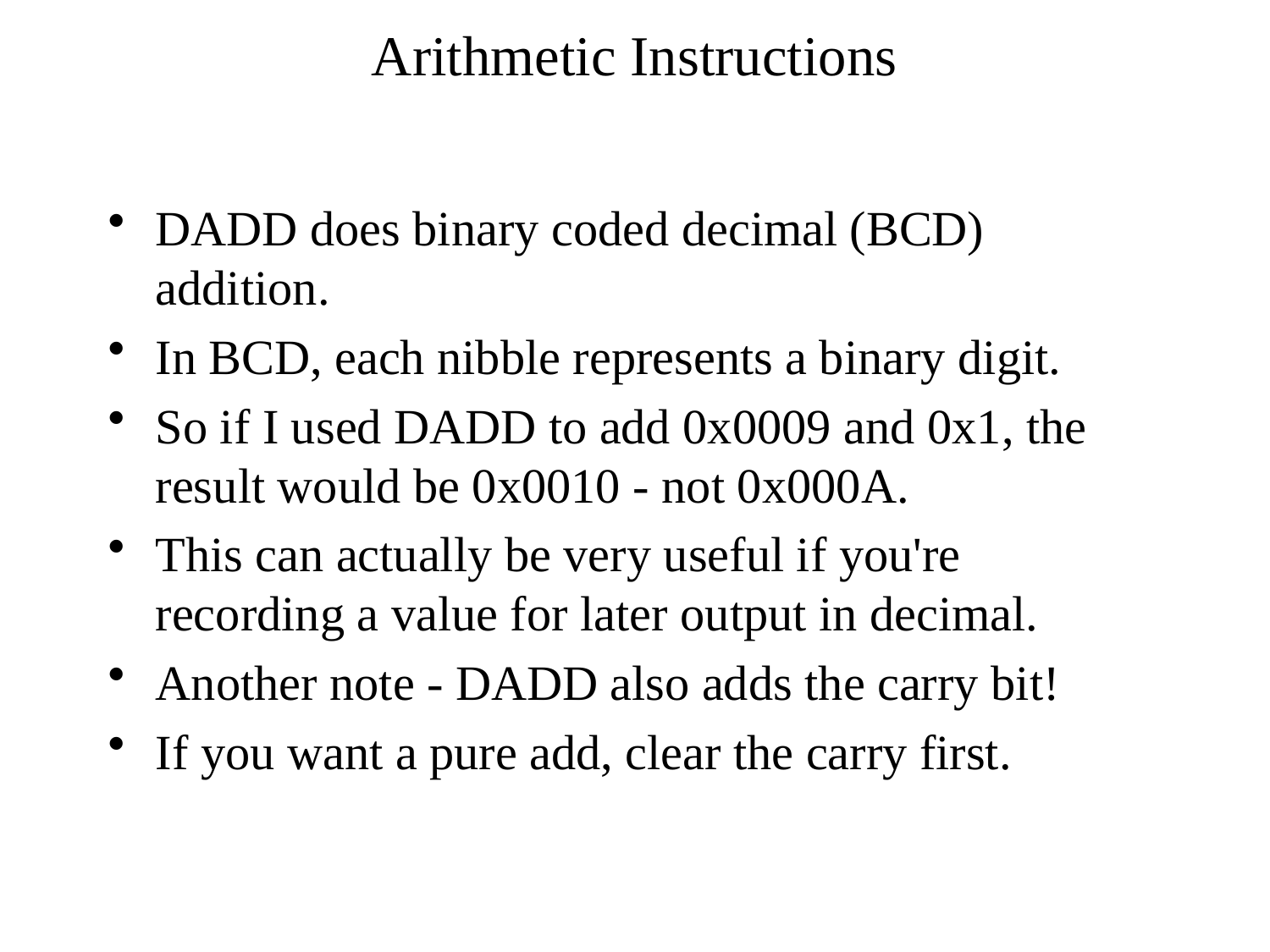

# Arithmetic Instructions
DADD does binary coded decimal (BCD) addition.
In BCD, each nibble represents a binary digit.
So if I used DADD to add 0x0009 and 0x1, the result would be 0x0010 - not 0x000A.
This can actually be very useful if you're recording a value for later output in decimal.
Another note - DADD also adds the carry bit!
If you want a pure add, clear the carry first.